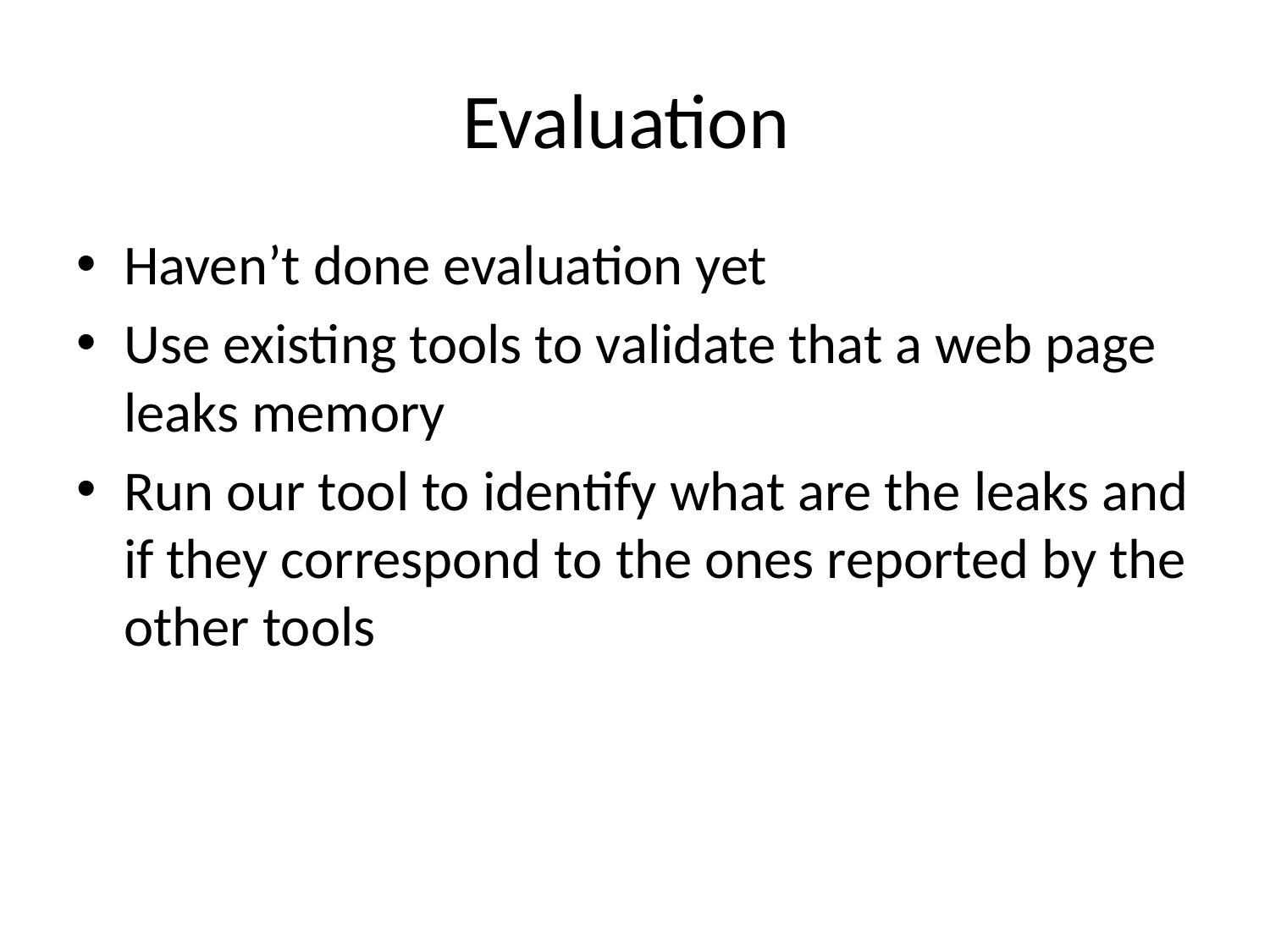

# Evaluation
Haven’t done evaluation yet
Use existing tools to validate that a web page leaks memory
Run our tool to identify what are the leaks and if they correspond to the ones reported by the other tools